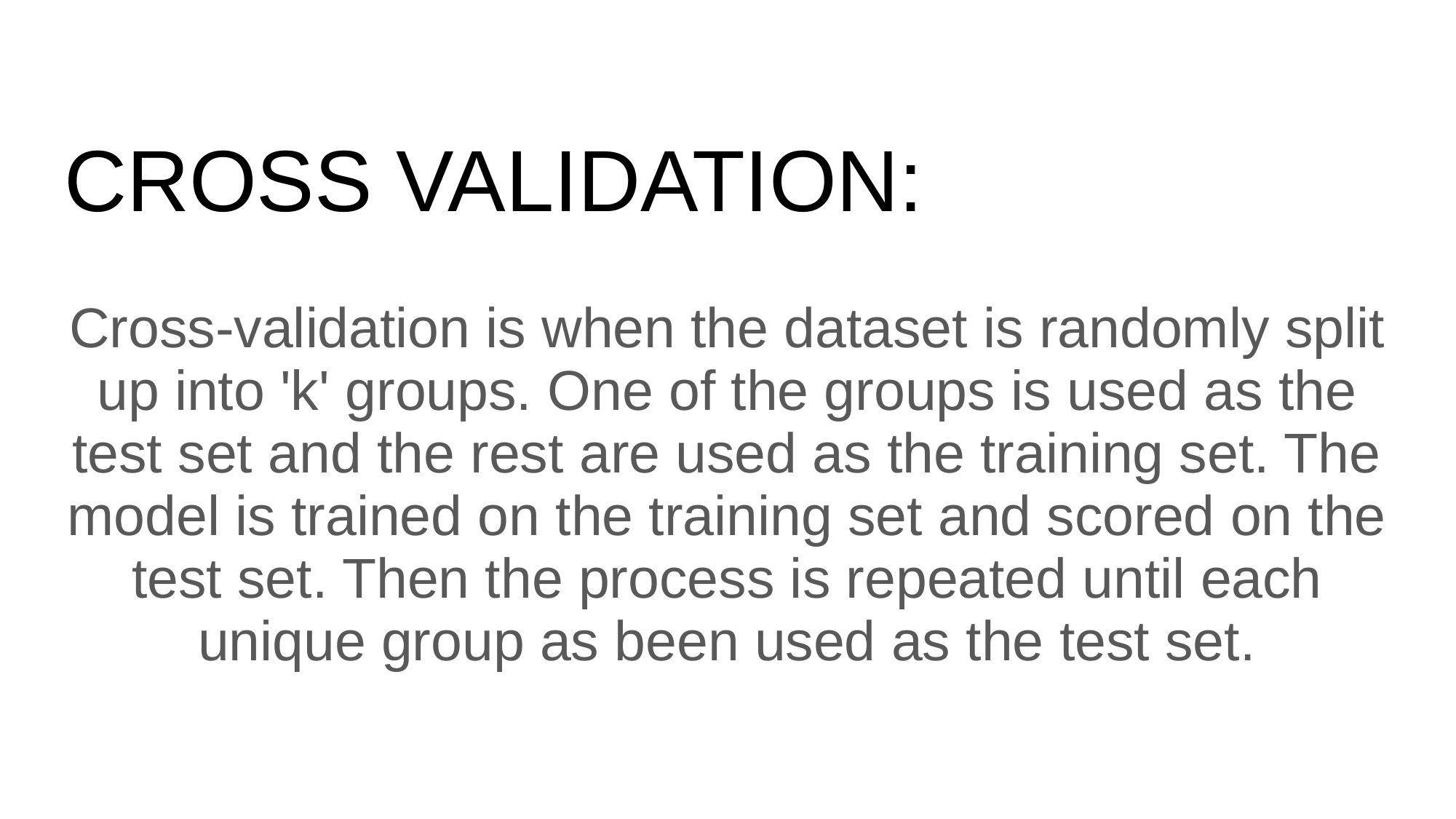

# CROSS VALIDATION:
Cross-validation is when the dataset is randomly split up into 'k' groups. One of the groups is used as the test set and the rest are used as the training set. The model is trained on the training set and scored on the test set. Then the process is repeated until each unique group as been used as the test set.